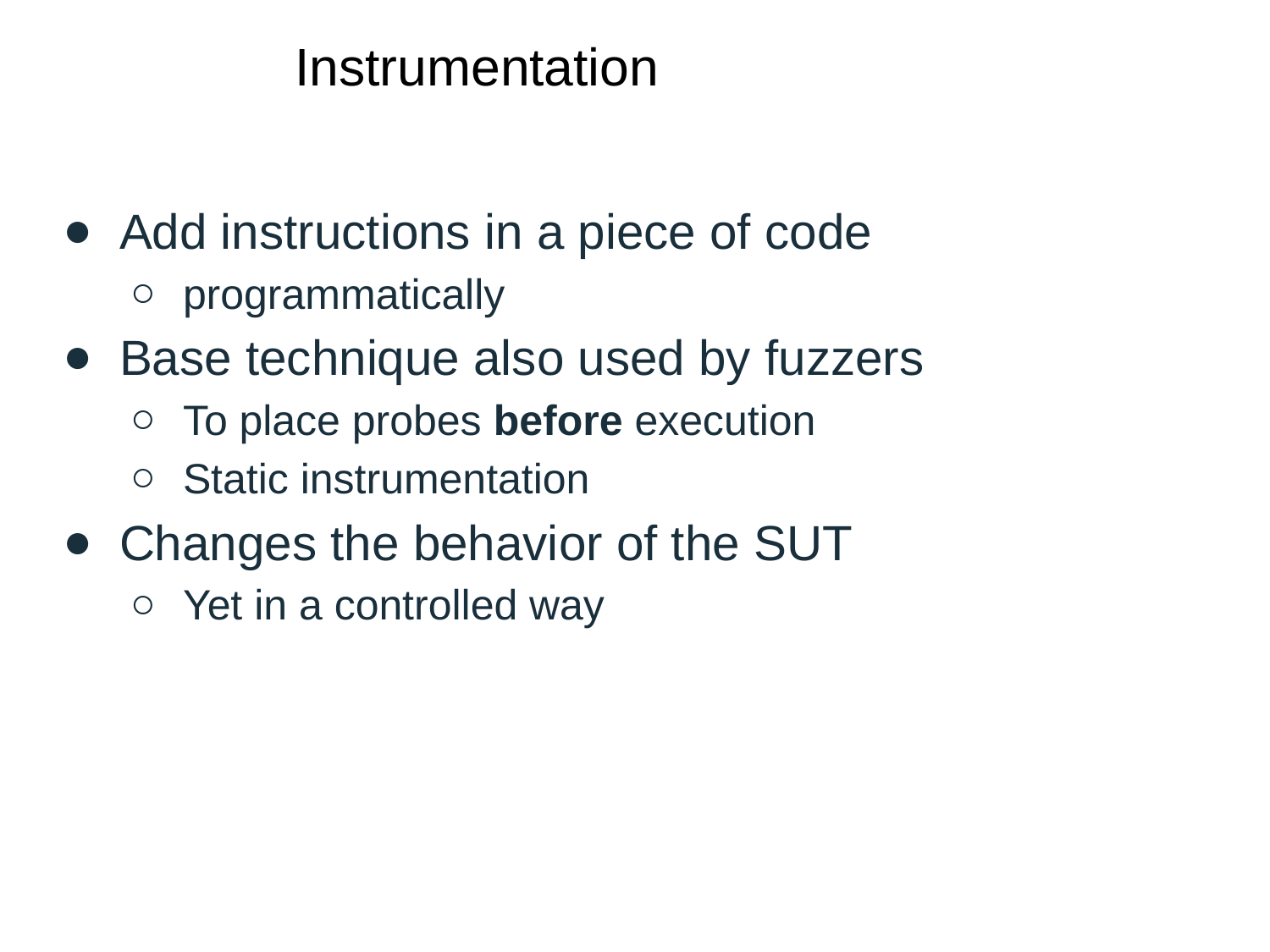

# Instrumentation
Add instructions in a piece of code
programmatically
Base technique also used by fuzzers
To place probes before execution
Static instrumentation
Changes the behavior of the SUT
Yet in a controlled way